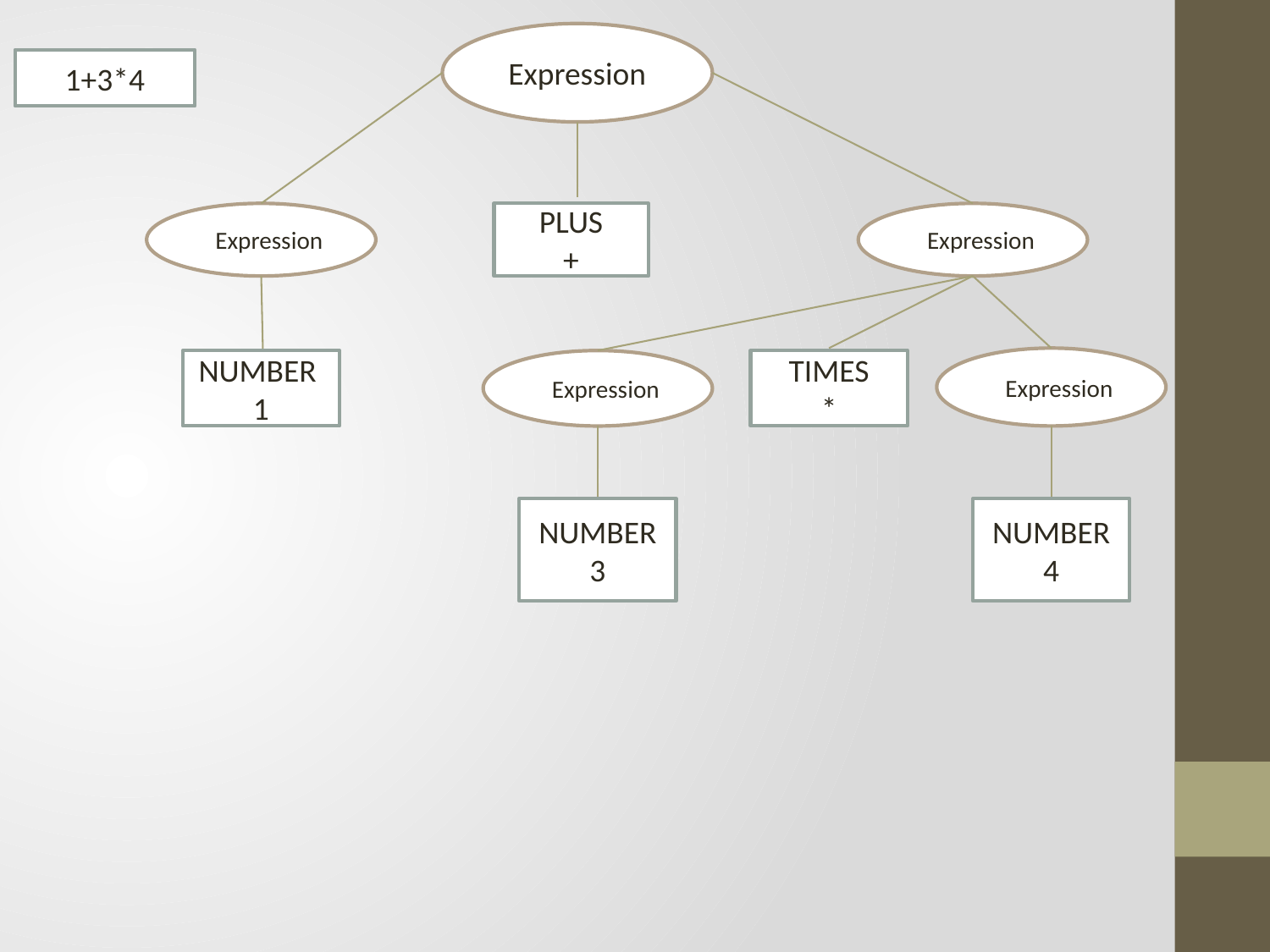

Expression
1+3*4
#
Expression
PLUS
+
Expression
Expression
TIMES
*
NUMBER
1
Expression
NUMBER
3
NUMBER
4